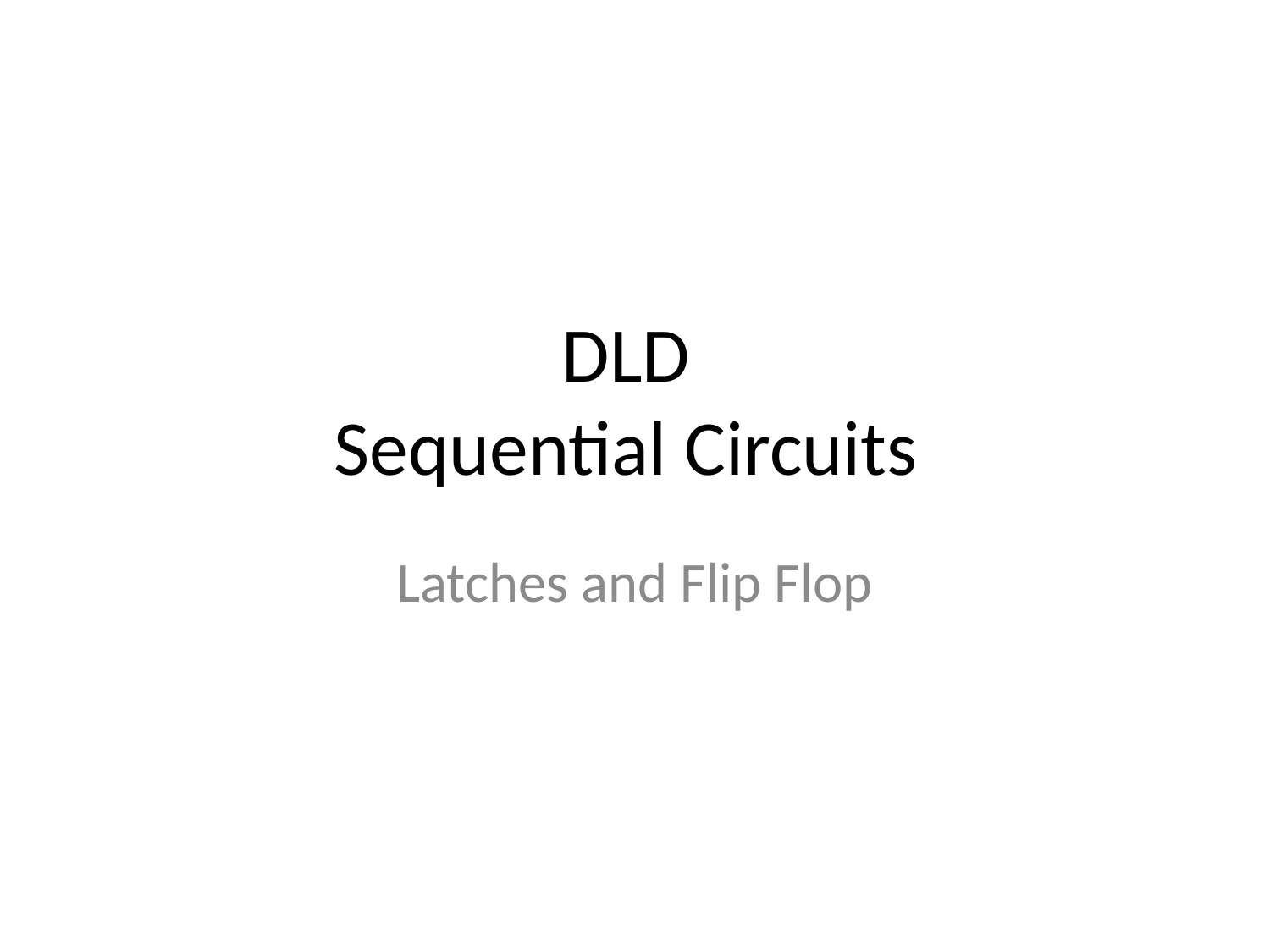

# DLD Sequential Circuits
Latches and Flip Flop